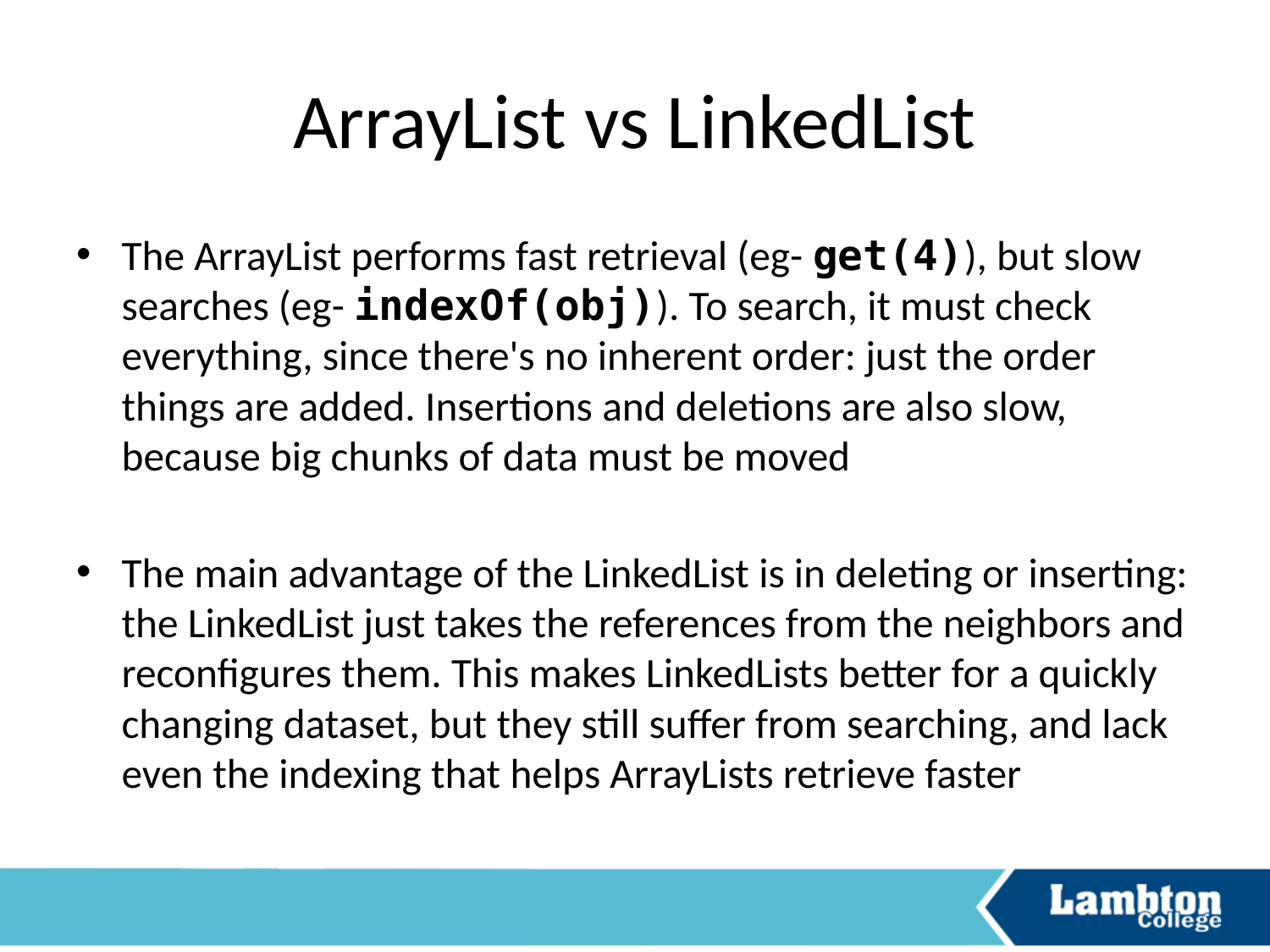

# ArrayList vs LinkedList
The ArrayList performs fast retrieval (eg- get(4)), but slow searches (eg- indexOf(obj)). To search, it must check everything, since there's no inherent order: just the order things are added. Insertions and deletions are also slow, because big chunks of data must be moved

The main advantage of the LinkedList is in deleting or inserting: the LinkedList just takes the references from the neighbors and reconfigures them. This makes LinkedLists better for a quickly changing dataset, but they still suffer from searching, and lack even the indexing that helps ArrayLists retrieve faster